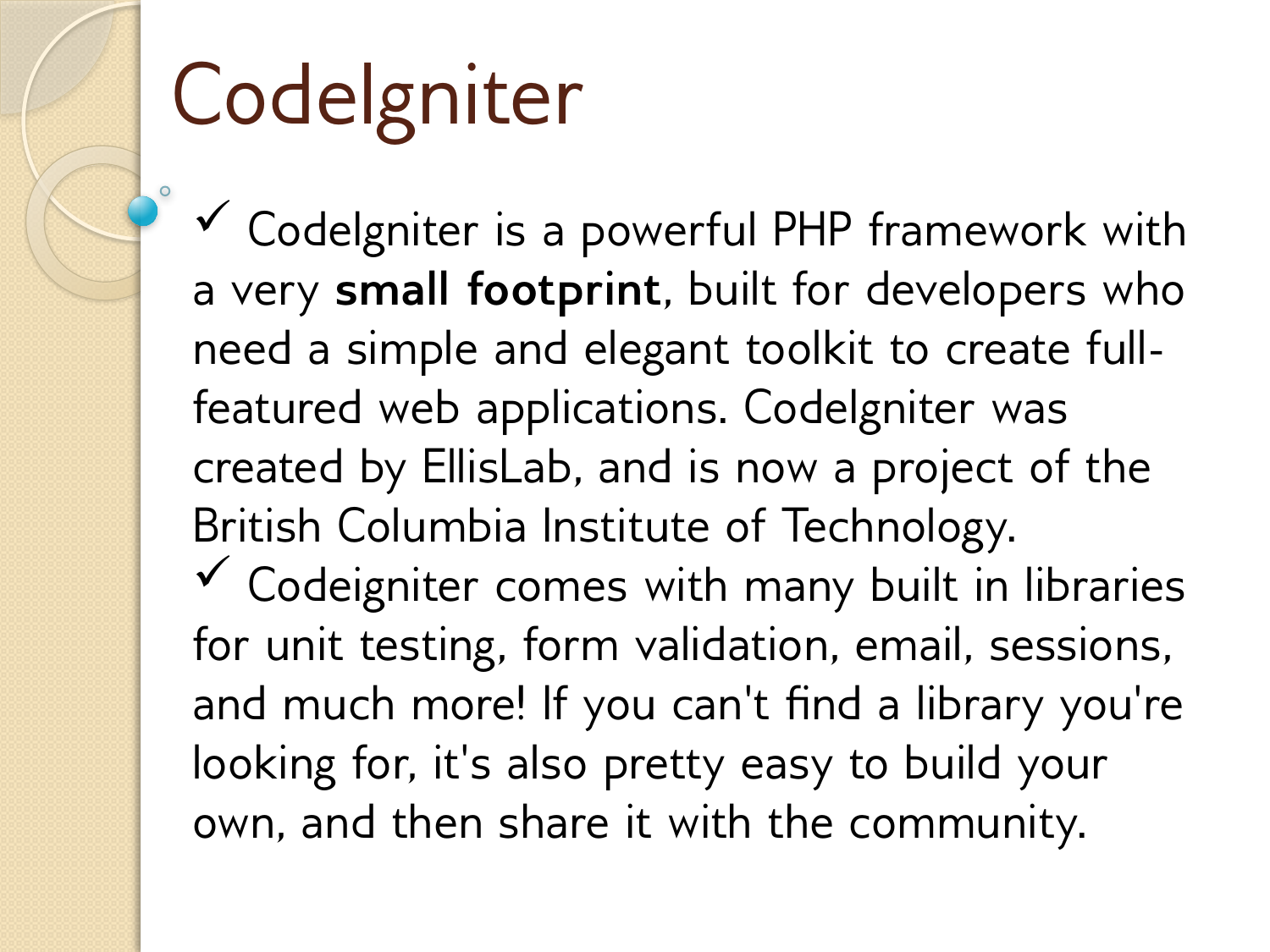

# CodeIgniter

 CodeIgniter is a powerful PHP framework with a very small footprint, built for developers who need a simple and elegant toolkit to create full-featured web applications. CodeIgniter was created by EllisLab, and is now a project of the British Columbia Institute of Technology.
 Codeigniter comes with many built in libraries for unit testing, form validation, email, sessions, and much more! If you can't find a library you're looking for, it's also pretty easy to build your own, and then share it with the community.